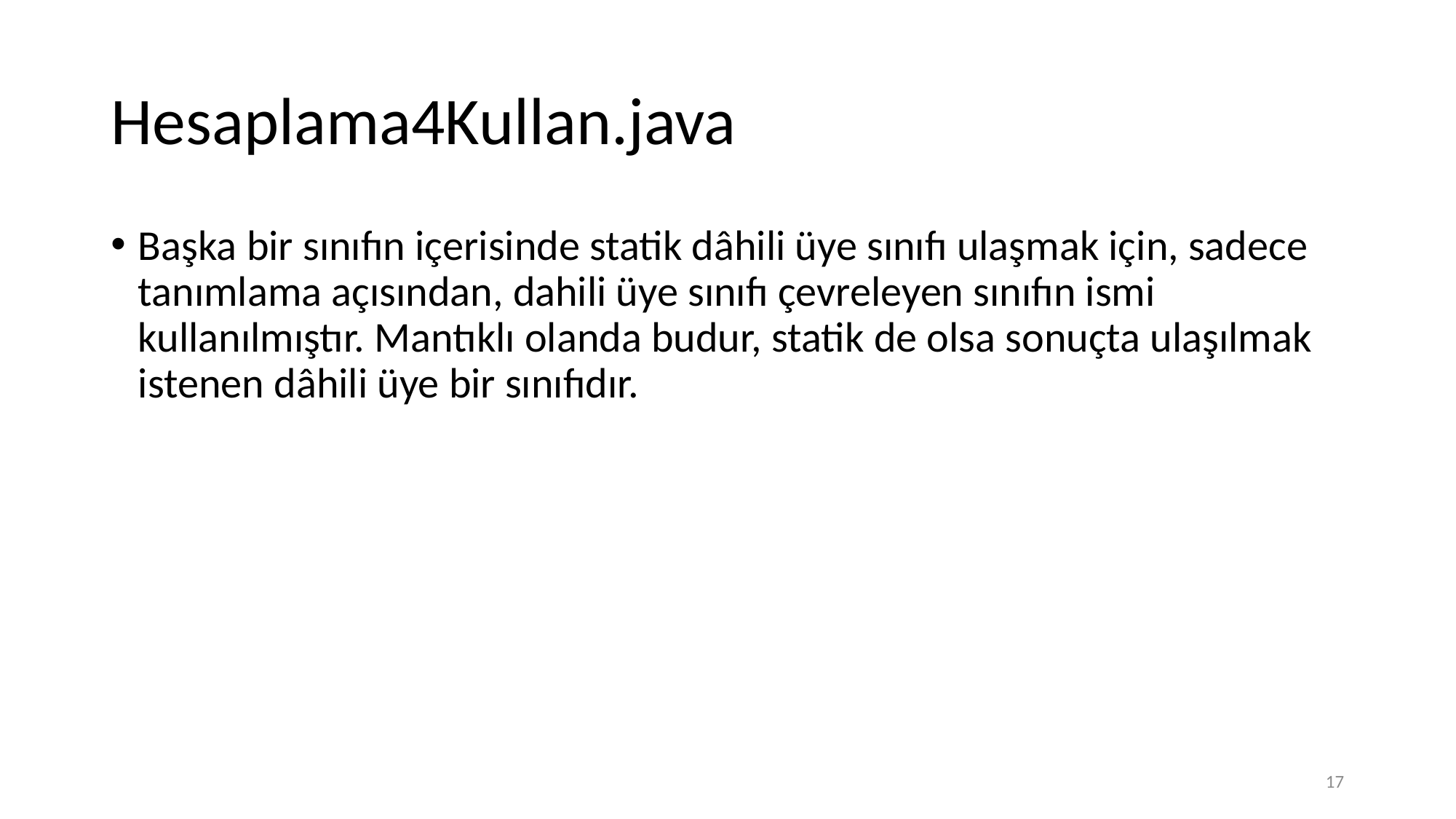

# Hesaplama4Kullan.java
Başka bir sınıfın içerisinde statik dâhili üye sınıfı ulaşmak için, sadece tanımlama açısından, dahili üye sınıfı çevreleyen sınıfın ismi kullanılmıştır. Mantıklı olanda budur, statik de olsa sonuçta ulaşılmak istenen dâhili üye bir sınıfıdır.
17